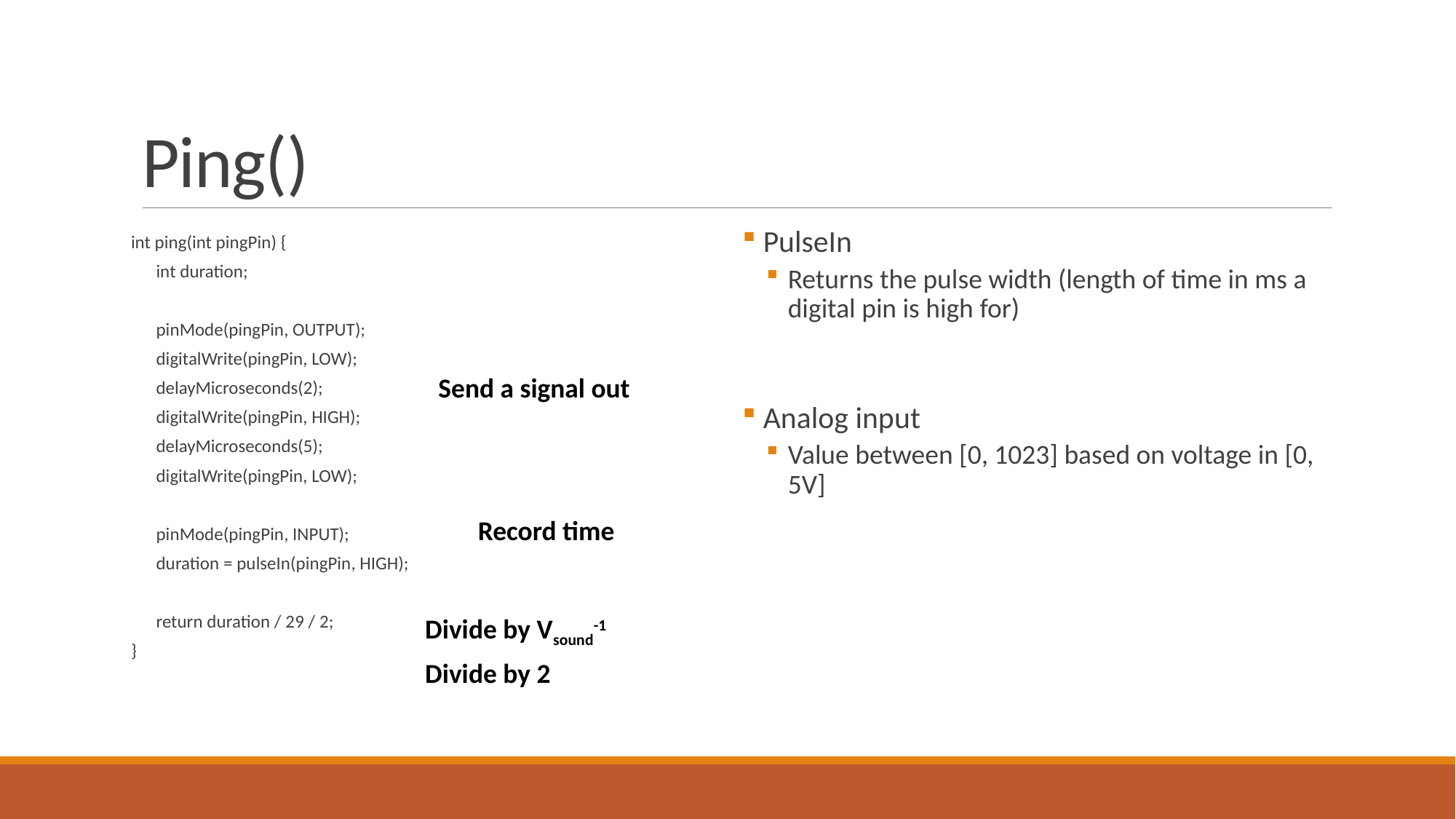

# Ping()
int ping(int pingPin) {
      int duration;

      pinMode(pingPin, OUTPUT);
      digitalWrite(pingPin, LOW);
      delayMicroseconds(2);
      digitalWrite(pingPin, HIGH);
      delayMicroseconds(5);
      digitalWrite(pingPin, LOW);

      pinMode(pingPin, INPUT);
      duration = pulseIn(pingPin, HIGH);

      return duration / 29 / 2;
}
 PulseIn
Returns the pulse width (length of time in ms a digital pin is high for)

 Analog input
Value between [0, 1023] based on voltage in [0, 5V]
Send a signal out
Record time
Divide by Vsound-1
Divide by 2